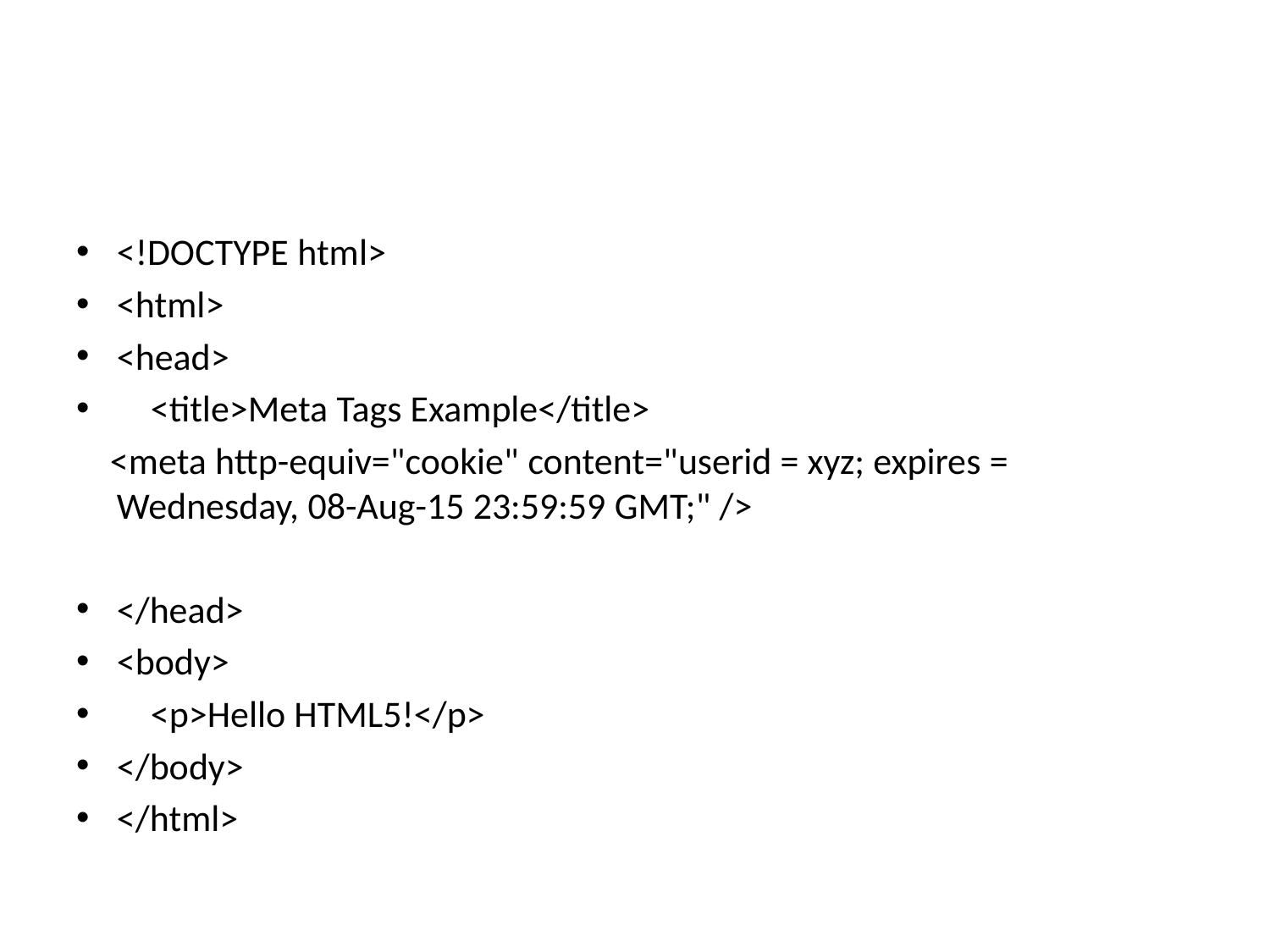

#
<!DOCTYPE html>
<html>
<head>
    <title>Meta Tags Example</title>
    <meta http-equiv="cookie" content="userid = xyz; expires = Wednesday, 08-Aug-15 23:59:59 GMT;" />

</head>
<body>
    <p>Hello HTML5!</p>
</body>
</html>